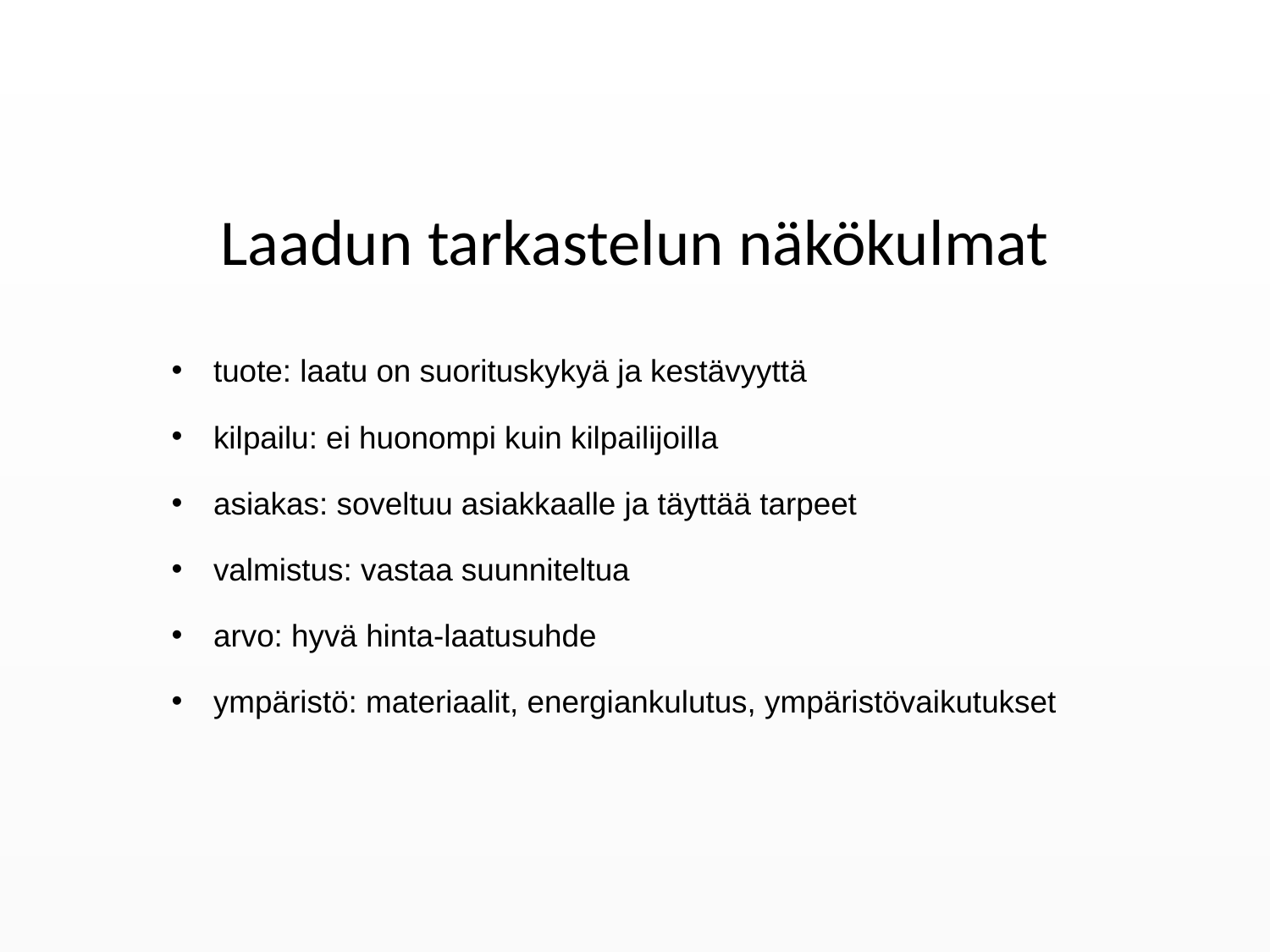

# Laadun tarkastelun näkökulmat
tuote: laatu on suorituskykyä ja kestävyyttä
kilpailu: ei huonompi kuin kilpailijoilla
asiakas: soveltuu asiakkaalle ja täyttää tarpeet
valmistus: vastaa suunniteltua
arvo: hyvä hinta-laatusuhde
ympäristö: materiaalit, energiankulutus, ympäristövaikutukset